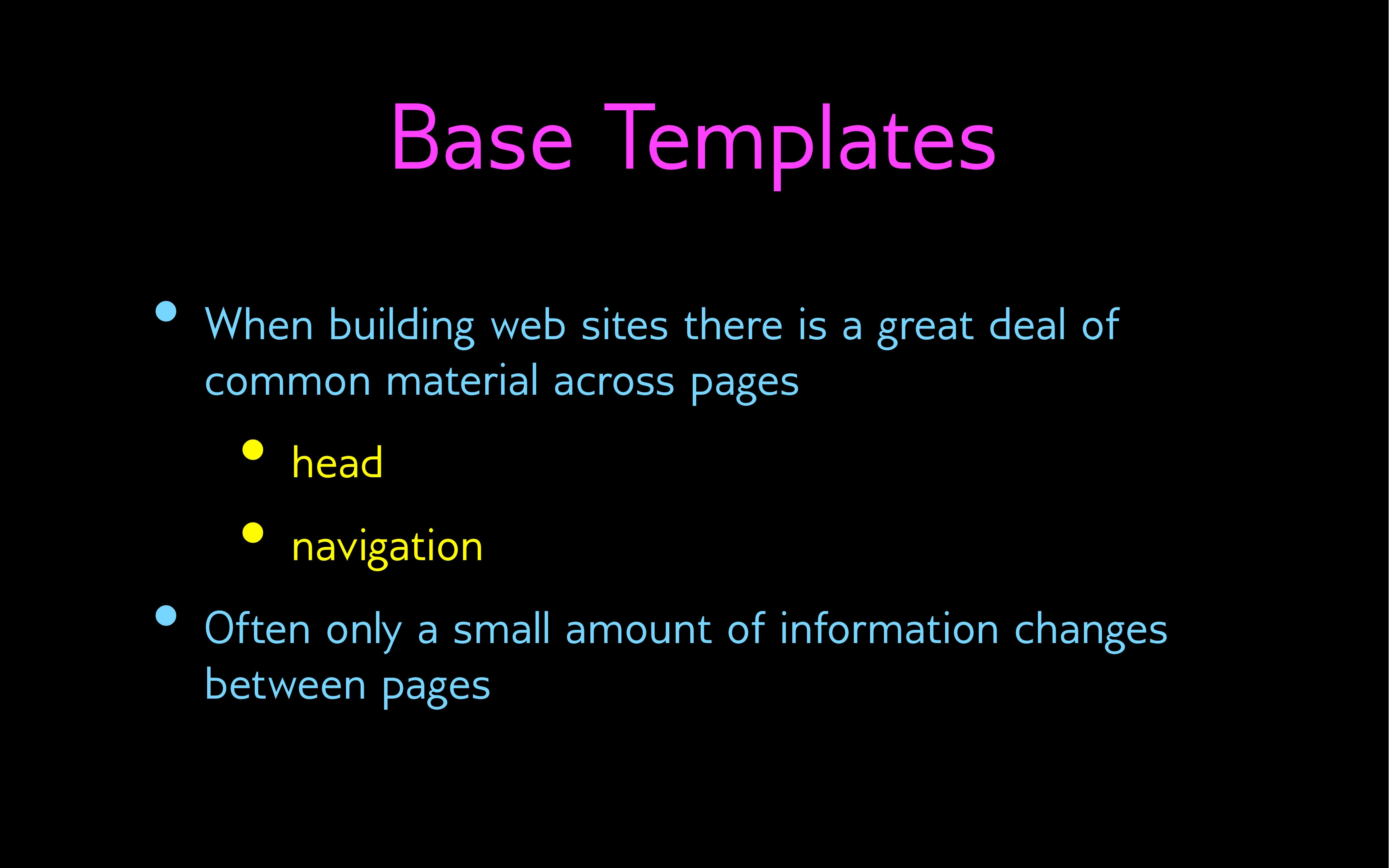

# Base Templates
When building web sites there is a great deal of common material across pages
head
navigation
Often only a small amount of information changes between pages